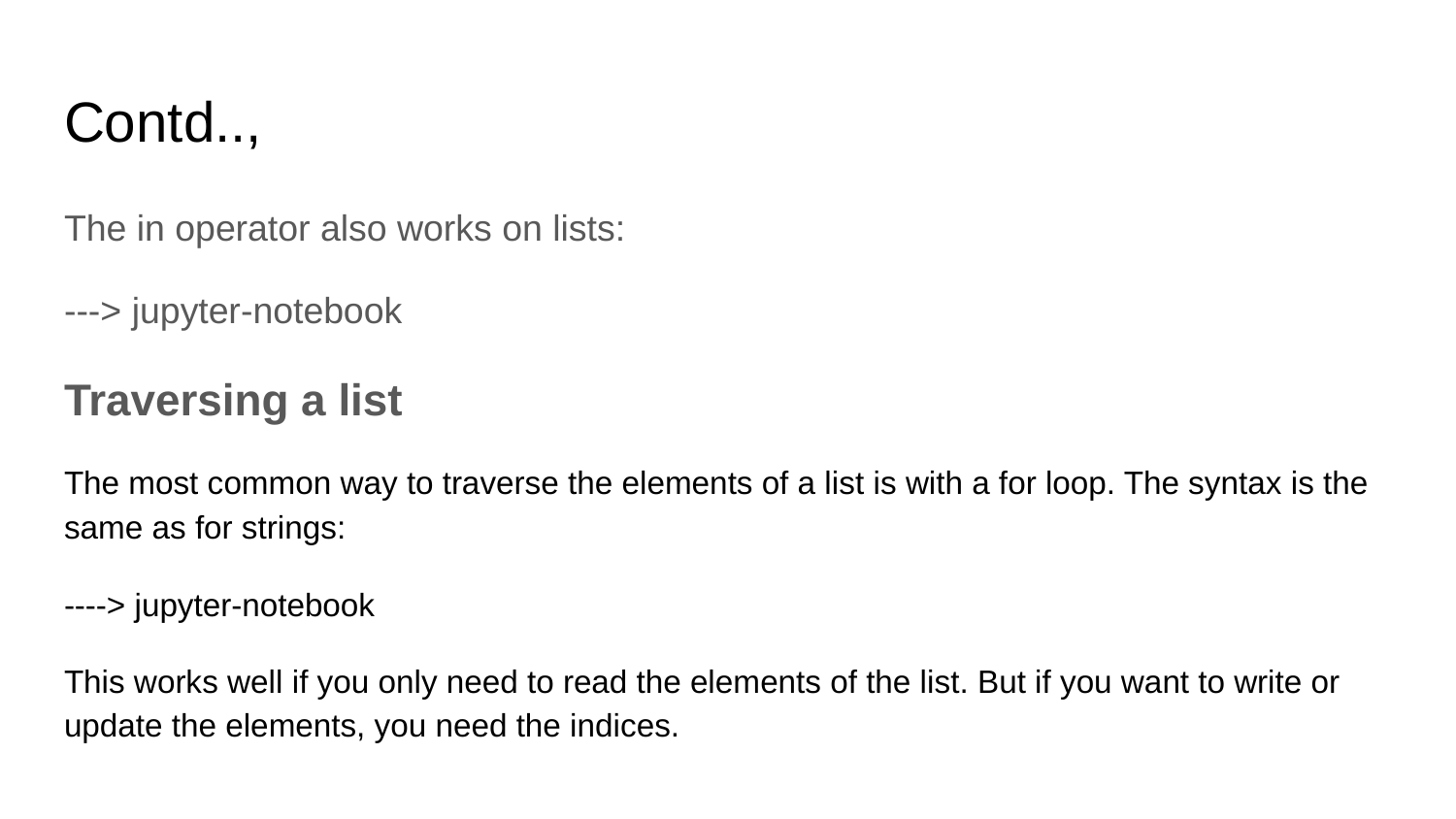

# Contd..,

The in operator also works on lists:
---> jupyter-notebook
Traversing a list
The most common way to traverse the elements of a list is with a for loop. The syntax is the same as for strings:
----> jupyter-notebook
This works well if you only need to read the elements of the list. But if you want to write or update the elements, you need the indices.